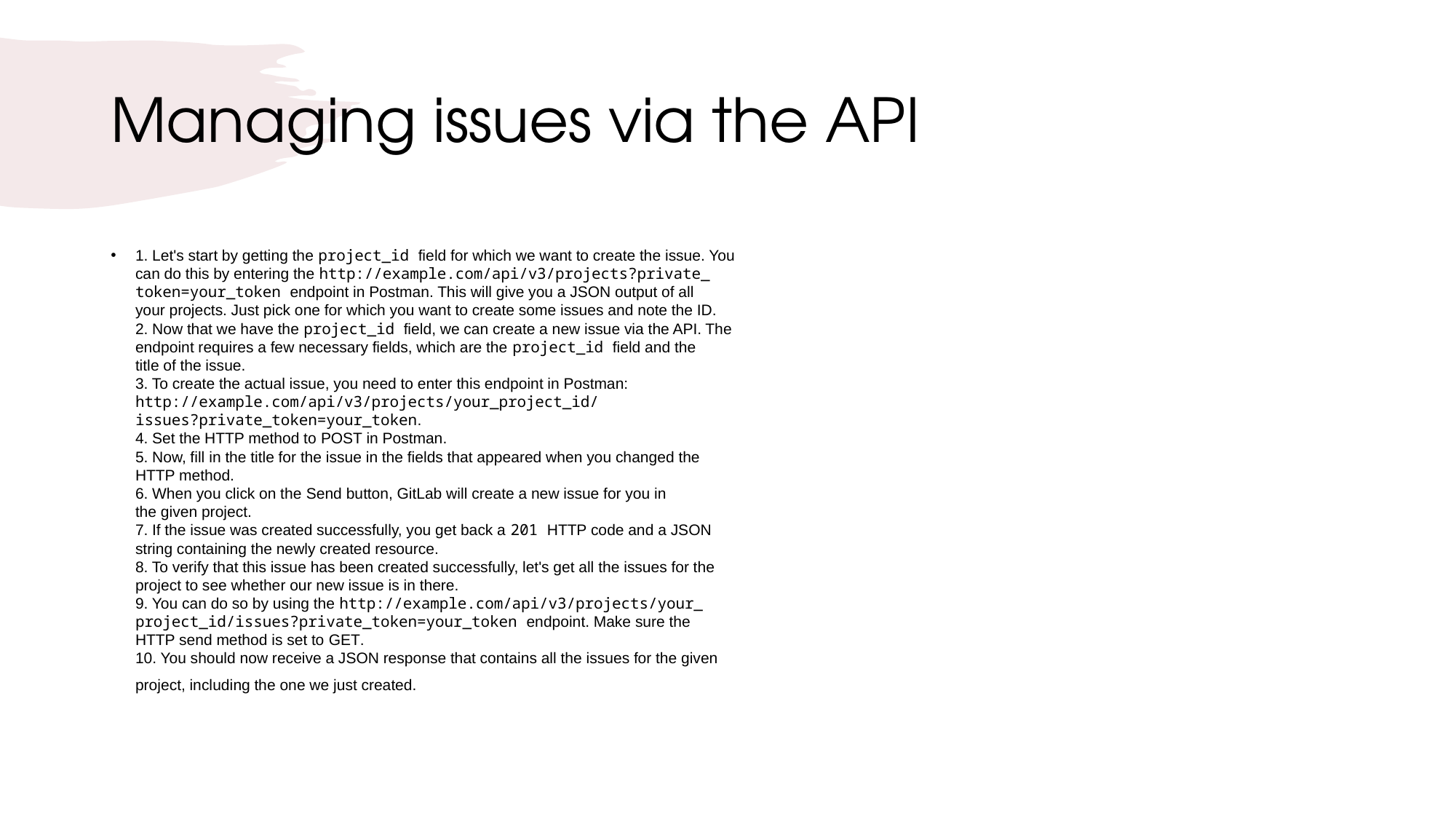

# Managing issues via the API
1. Let's start by getting the project_id field for which we want to create the issue. You
can do this by entering the http://example.com/api/v3/projects?private_
token=your_token endpoint in Postman. This will give you a JSON output of all
your projects. Just pick one for which you want to create some issues and note the ID.
2. Now that we have the project_id field, we can create a new issue via the API. The
endpoint requires a few necessary fields, which are the project_id field and the
title of the issue.
3. To create the actual issue, you need to enter this endpoint in Postman:
http://example.com/api/v3/projects/your_project_id/
issues?private_token=your_token.
4. Set the HTTP method to POST in Postman.
5. Now, fill in the title for the issue in the fields that appeared when you changed the
HTTP method.
6. When you click on the Send button, GitLab will create a new issue for you in
the given project.
7. If the issue was created successfully, you get back a 201 HTTP code and a JSON
string containing the newly created resource.
8. To verify that this issue has been created successfully, let's get all the issues for the
project to see whether our new issue is in there.
9. You can do so by using the http://example.com/api/v3/projects/your_
project_id/issues?private_token=your_token endpoint. Make sure the
HTTP send method is set to GET.
10. You should now receive a JSON response that contains all the issues for the given
project, including the one we just created.